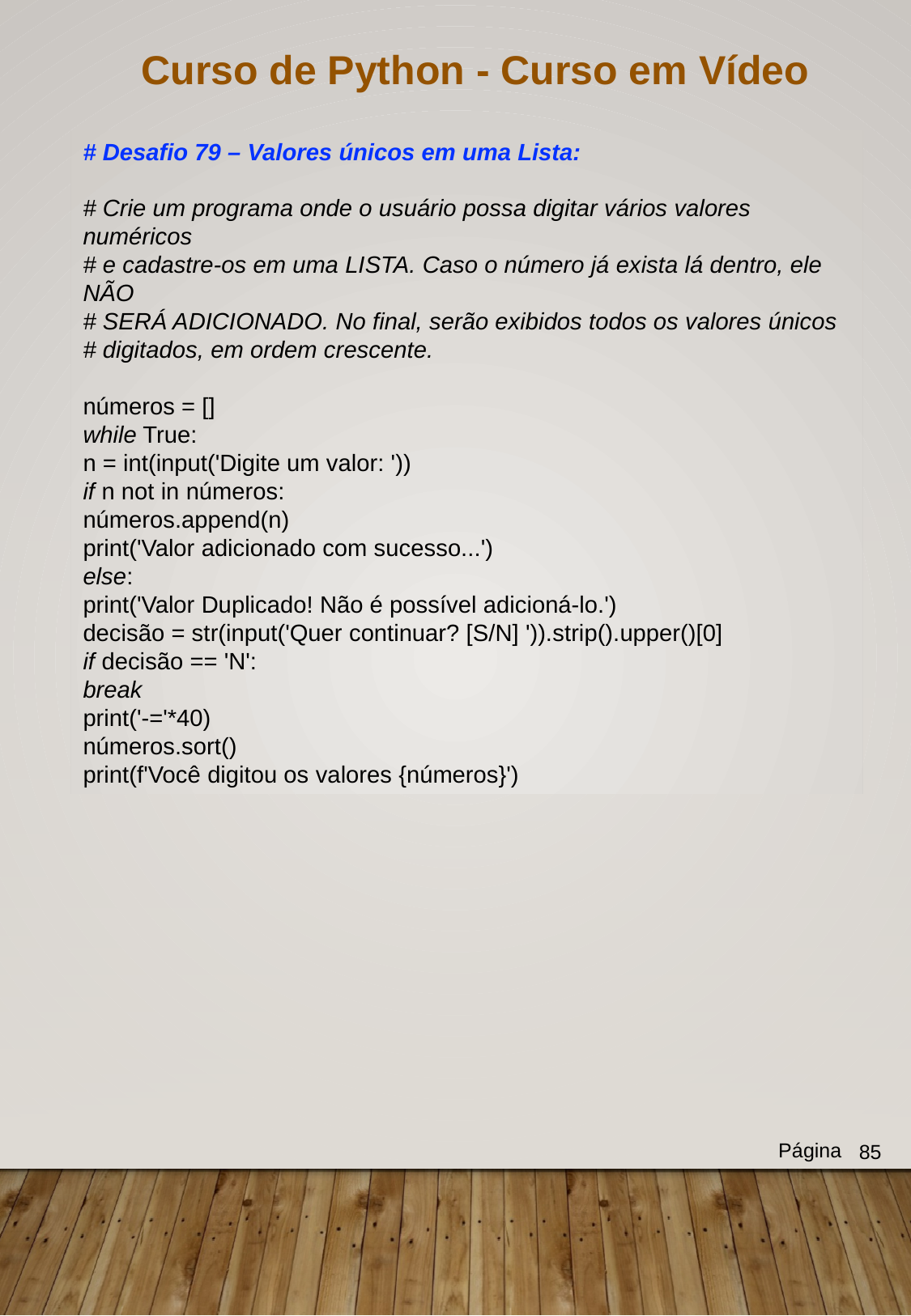

Curso de Python - Curso em Vídeo
# Desafio 79 – Valores únicos em uma Lista:

# Crie um programa onde o usuário possa digitar vários valores numéricos
# e cadastre-os em uma LISTA. Caso o número já exista lá dentro, ele NÃO
# SERÁ ADICIONADO. No final, serão exibidos todos os valores únicos
# digitados, em ordem crescente.
números = []
while True:
n = int(input('Digite um valor: '))
if n not in números:
números.append(n)
print('Valor adicionado com sucesso...')
else:
print('Valor Duplicado! Não é possível adicioná-lo.')
decisão = str(input('Quer continuar? [S/N] ')).strip().upper()[0]
if decisão == 'N':
break
print('-='*40)
números.sort()
print(f'Você digitou os valores {números}')
Página
85